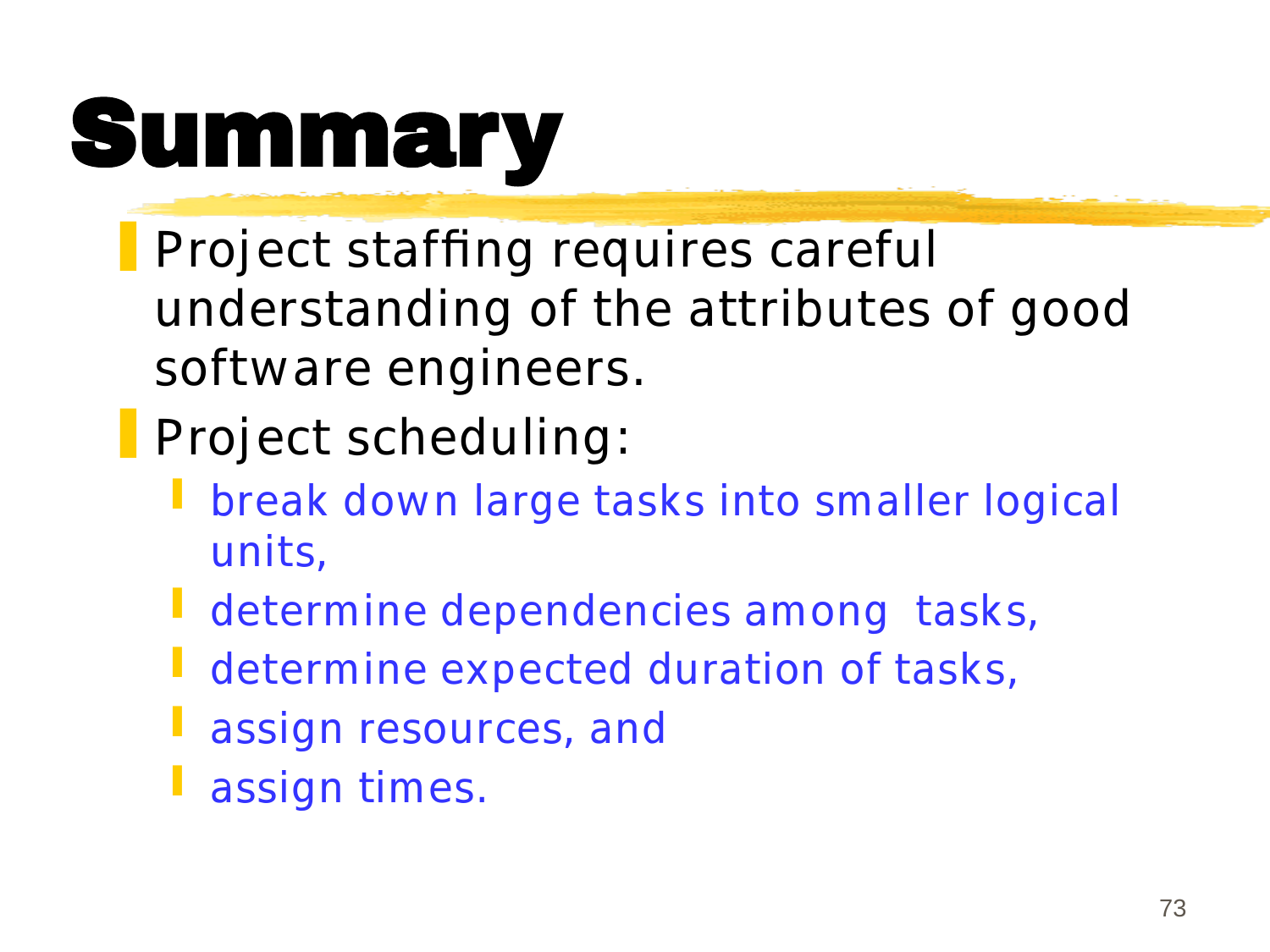

# Summary
Project staffing requires careful understanding of the attributes of good software engineers.
Project scheduling:
break down large tasks into smaller logical units,
determine dependencies among  tasks,
determine expected duration of tasks,
assign resources, and
assign times.
73